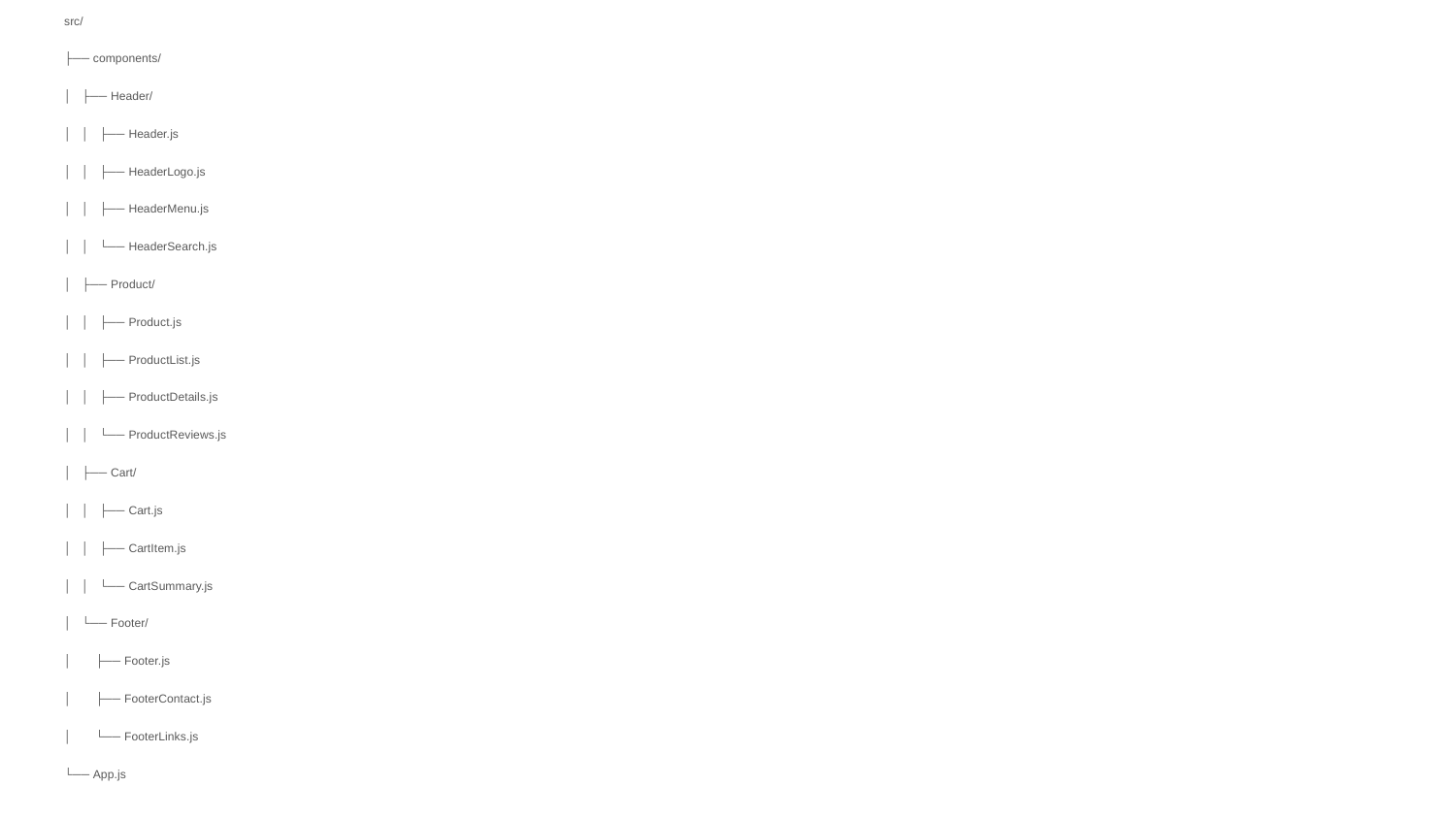

src/
├── components/
│   ├── Header/
│   │   ├── Header.js
│   │   ├── HeaderLogo.js
│   │   ├── HeaderMenu.js
│   │   └── HeaderSearch.js
│   ├── Product/
│   │   ├── Product.js
│   │   ├── ProductList.js
│   │   ├── ProductDetails.js
│   │   └── ProductReviews.js
│   ├── Cart/
│   │   ├── Cart.js
│   │   ├── CartItem.js
│   │   └── CartSummary.js
│   └── Footer/
│       ├── Footer.js
│       ├── FooterContact.js
│       └── FooterLinks.js
└── App.js